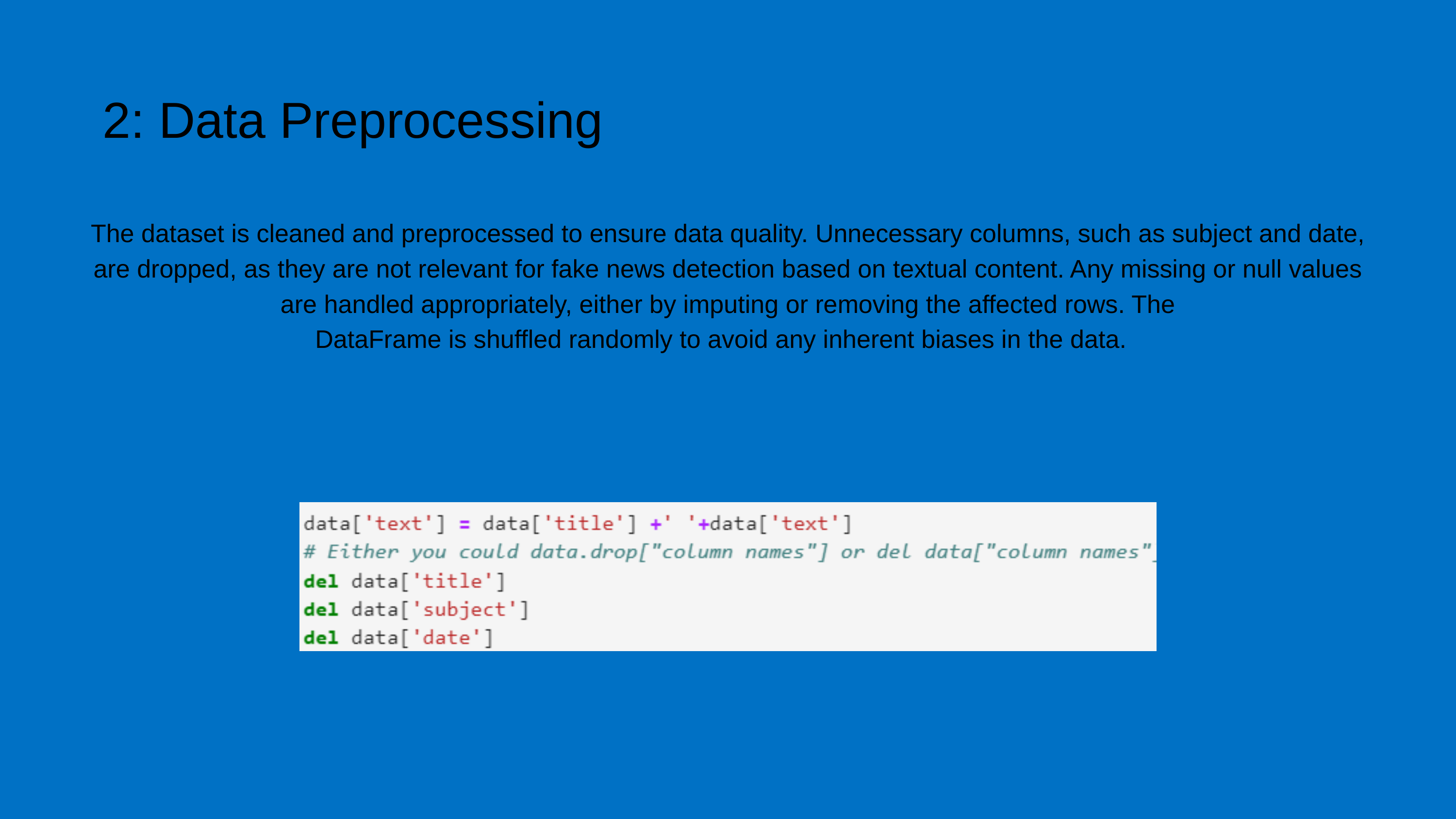

2: Data Preprocessing
The dataset is cleaned and preprocessed to ensure data quality. Unnecessary columns, such as subject and date, are dropped, as they are not relevant for fake news detection based on textual content. Any missing or null values are handled appropriately, either by imputing or removing the affected rows. The
DataFrame is shuffled randomly to avoid any inherent biases in the data.